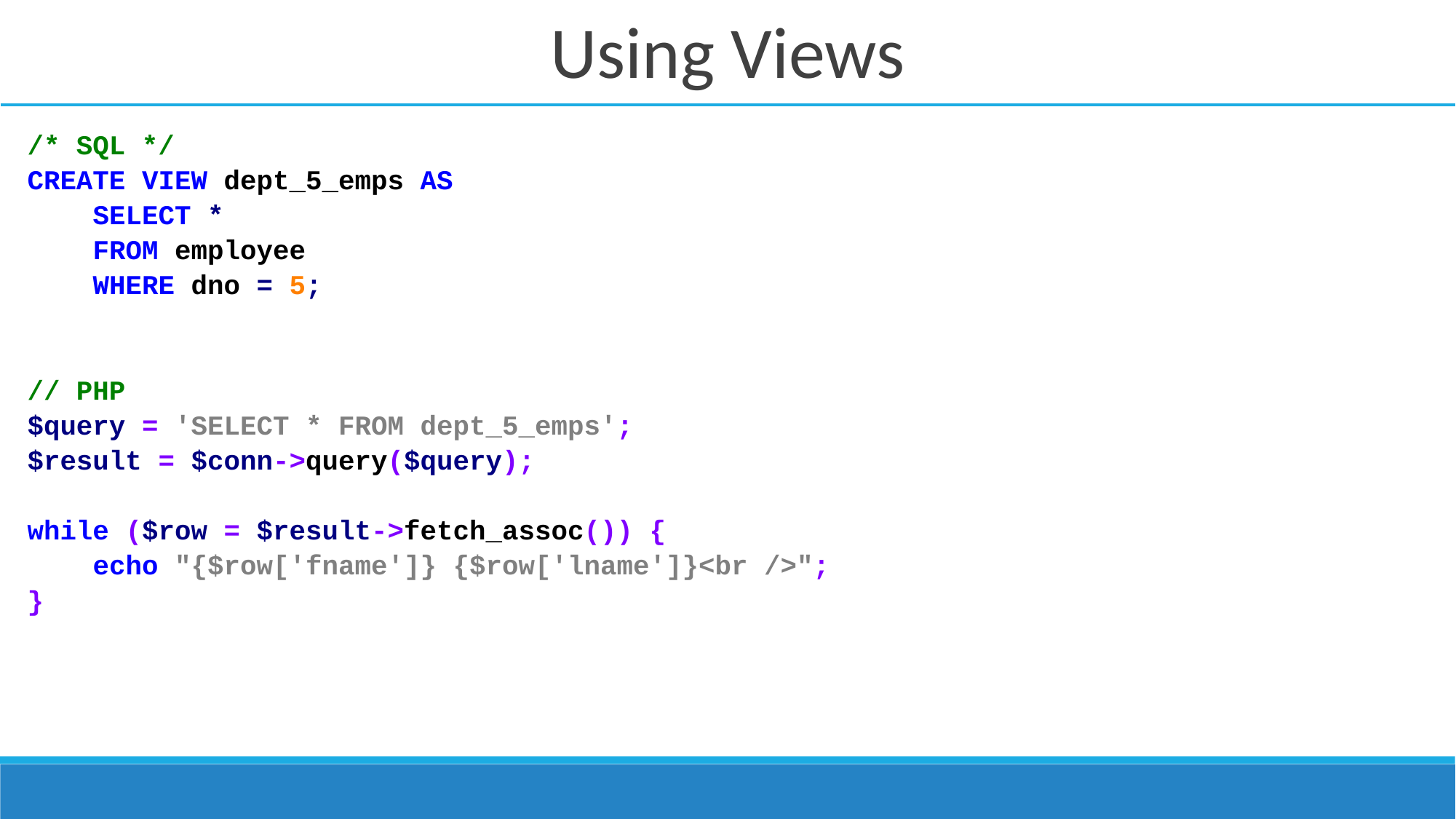

# Using Views

/* SQL */
CREATE VIEW dept_5_emps AS
    SELECT *
    FROM employee
    WHERE dno = 5;

// PHP
$query = 'SELECT * FROM dept_5_emps';
$result = $conn->query($query);

while ($row = $result->fetch_assoc()) {
    echo "{$row['fname']} {$row['lname']}<br />";
}